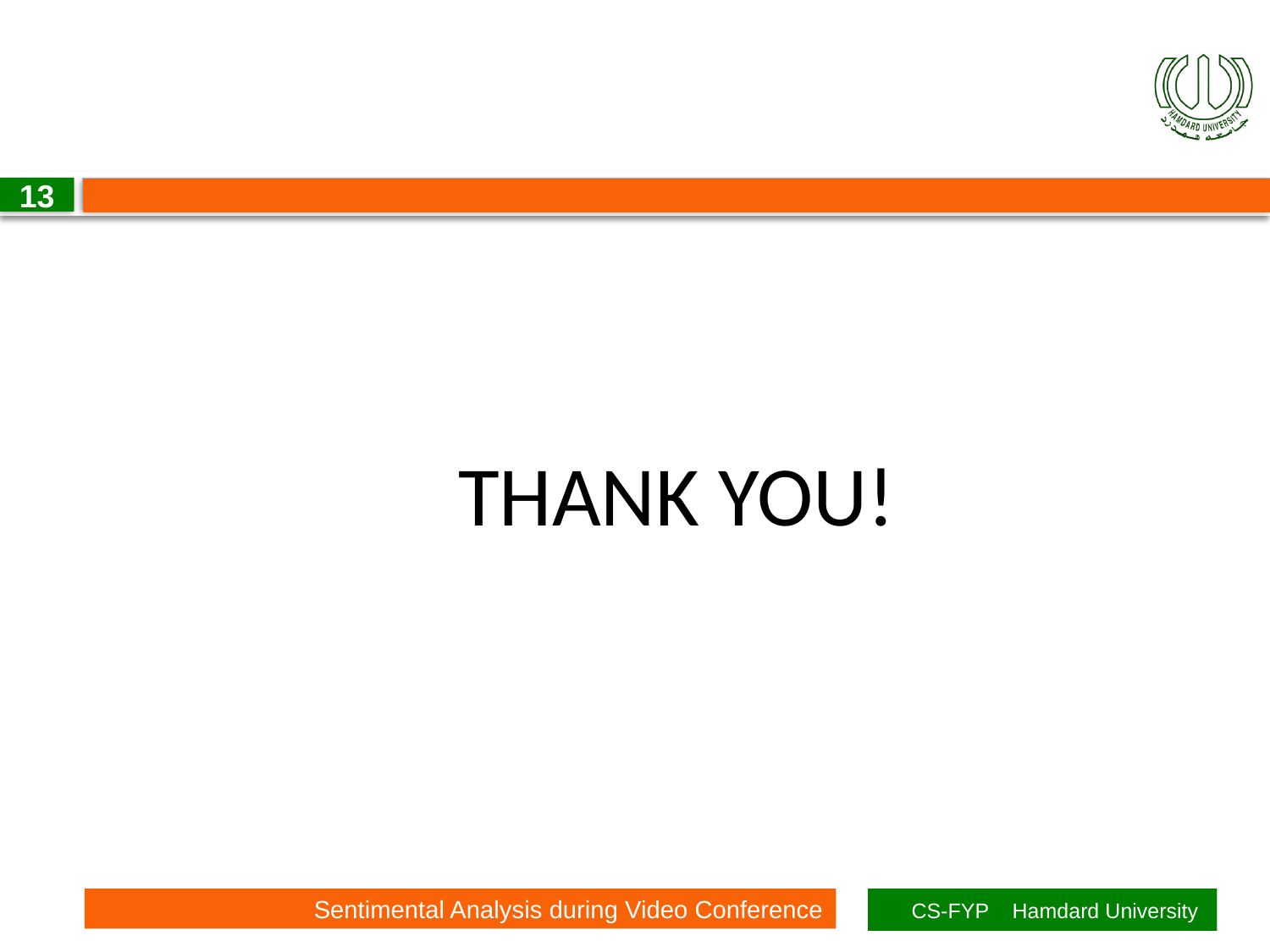

13

THANK YOU!
Sentimental Analysis during Video Conference
CS-FYP    Hamdard University